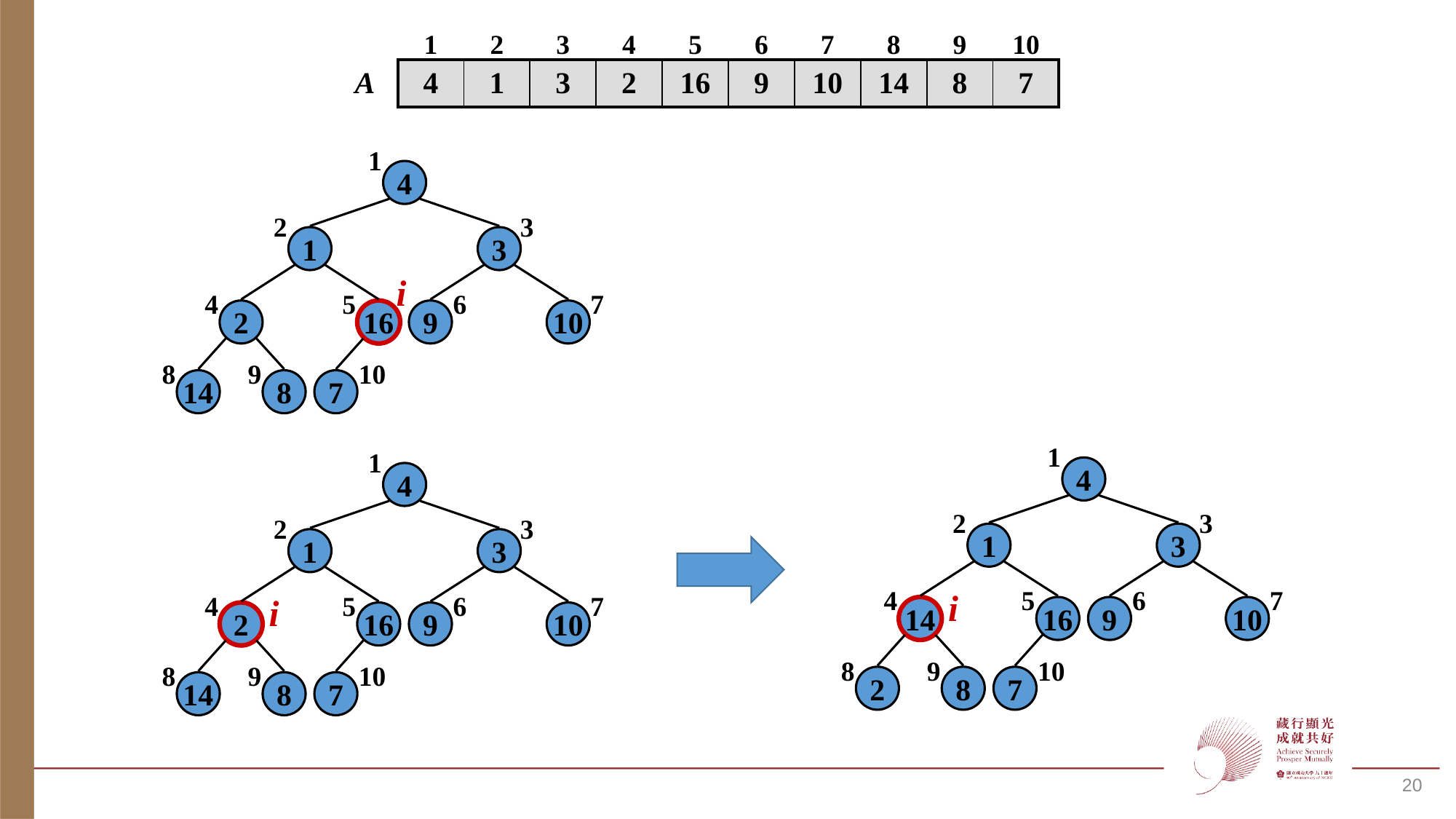

|  | 1 | 2 | 3 | 4 | 5 | 6 | 7 | 8 | 9 | 10 |
| --- | --- | --- | --- | --- | --- | --- | --- | --- | --- | --- |
| A | 4 | 1 | 3 | 2 | 16 | 9 | 10 | 14 | 8 | 7 |

1
4
2
3
1
3
4
5
6
7
2
16
9
10
8
9
10
14
8
7
i
1
4
2
3
1
3
4
5
6
7
14
16
9
10
8
9
10
2
8
7
i
1
4
2
3
1
3
4
5
6
7
2
16
9
10
8
9
10
14
8
7
i

20